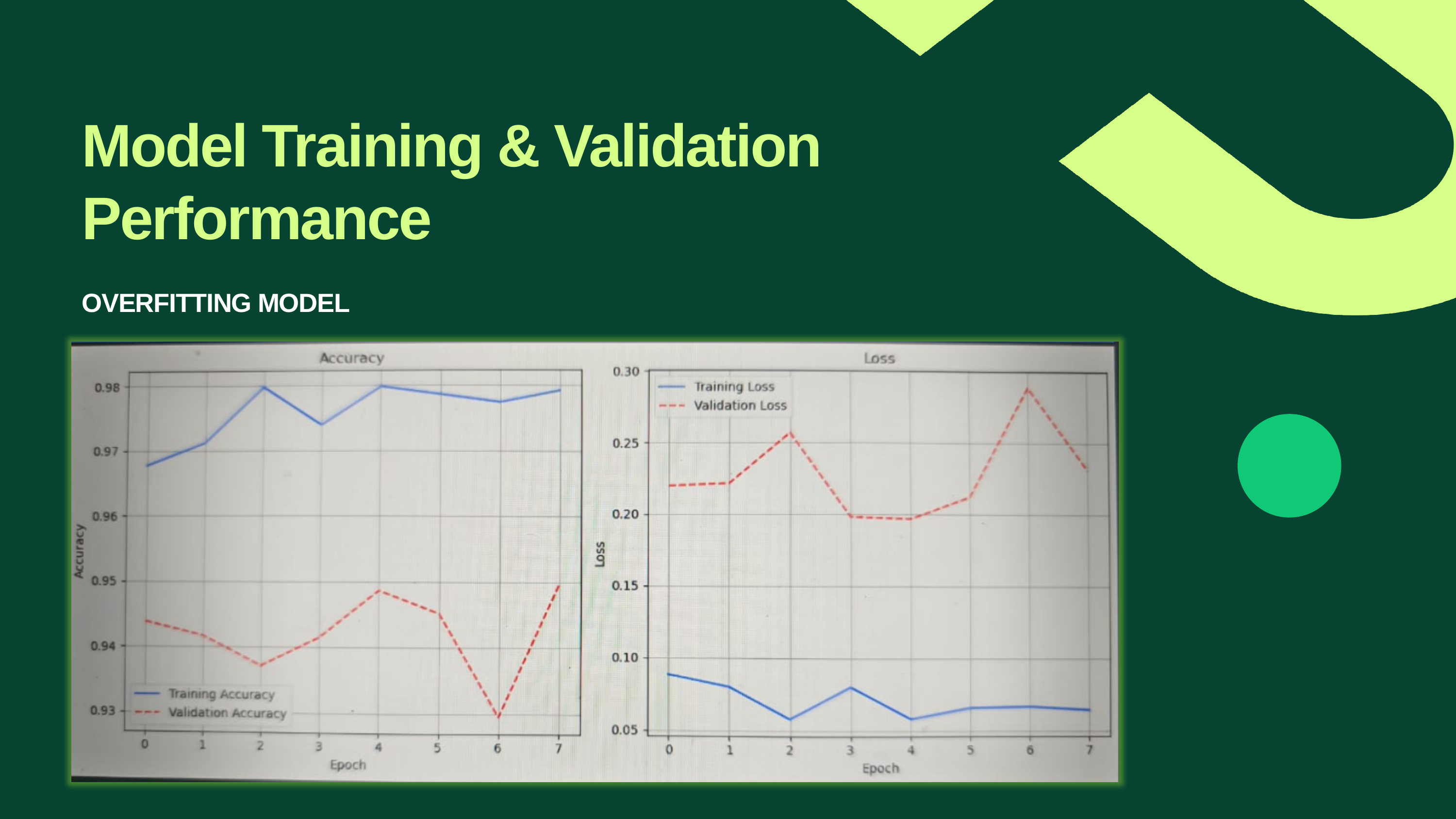

Model Training & Validation Performance
OVERFITTING MODEL